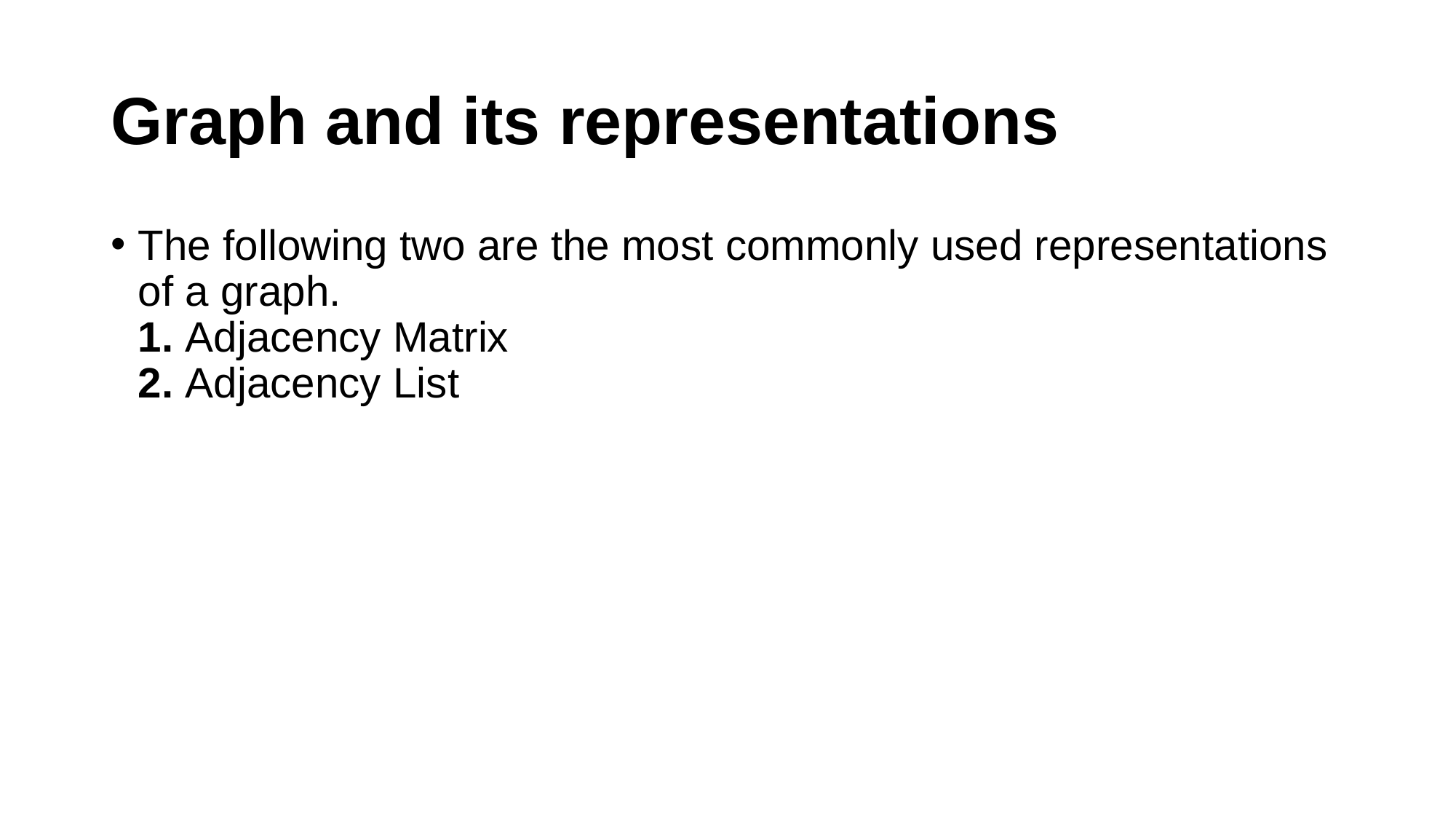

# Graph and its representations
The following two are the most commonly used representations of a graph. 
1. Adjacency Matrix 
2. Adjacency List